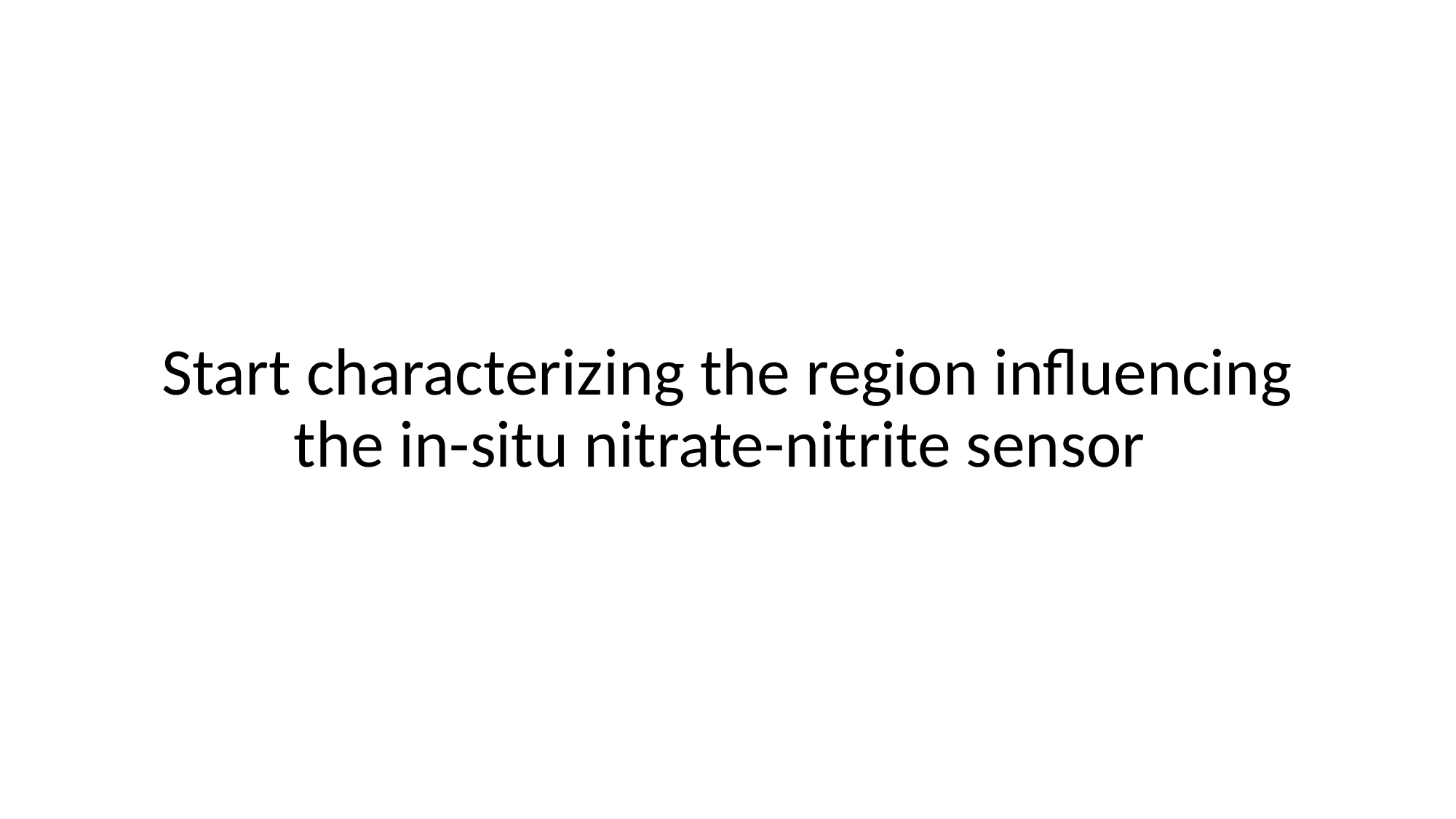

# Start characterizing the region influencing the in-situ nitrate-nitrite sensor